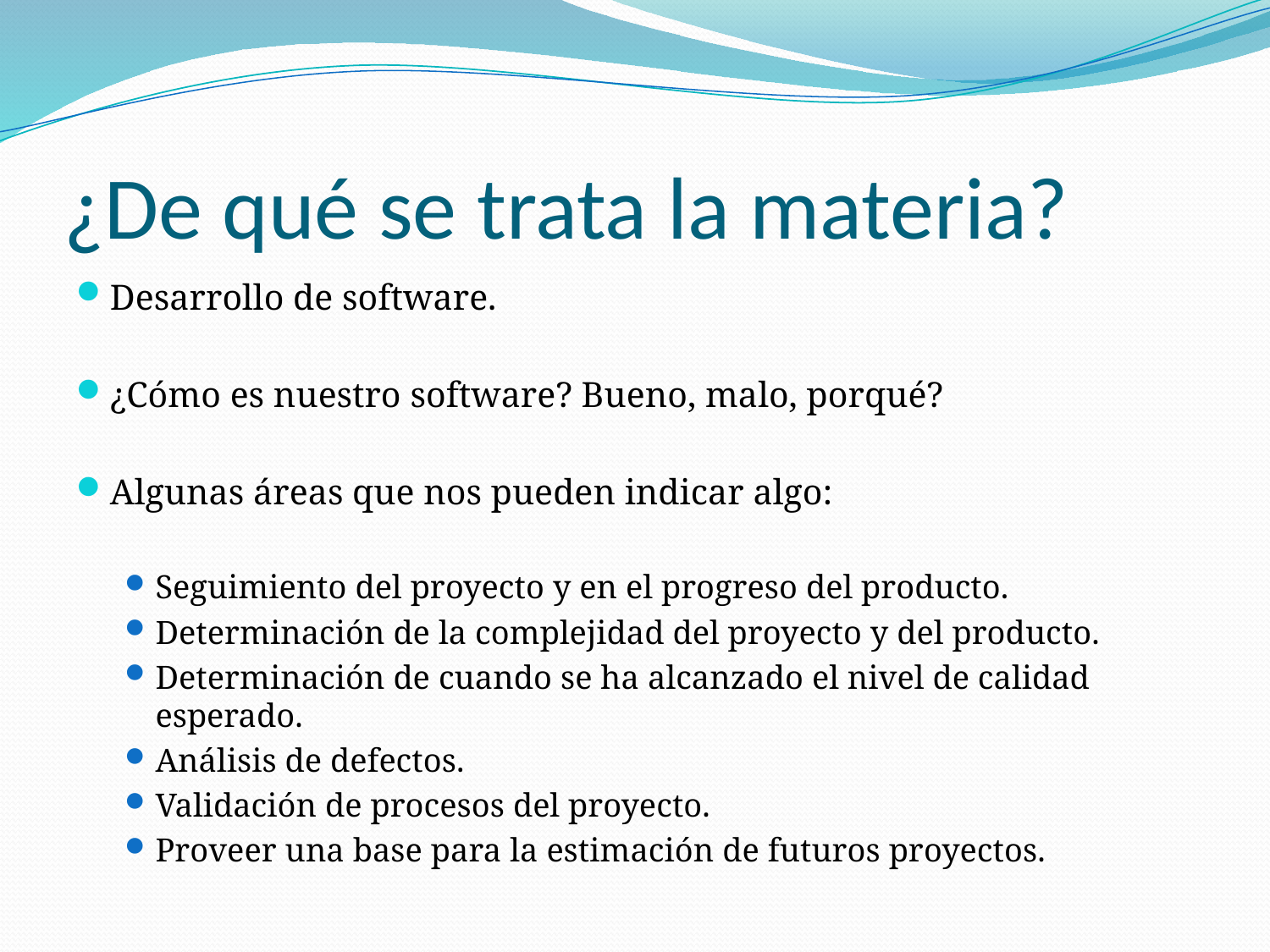

# ¿De qué se trata la materia?
Desarrollo de software.

¿Cómo es nuestro software? Bueno, malo, porqué?

Algunas áreas que nos pueden indicar algo:

Seguimiento del proyecto y en el progreso del producto.
Determinación de la complejidad del proyecto y del producto.
Determinación de cuando se ha alcanzado el nivel de calidad esperado.
Análisis de defectos.
Validación de procesos del proyecto.
Proveer una base para la estimación de futuros proyectos.